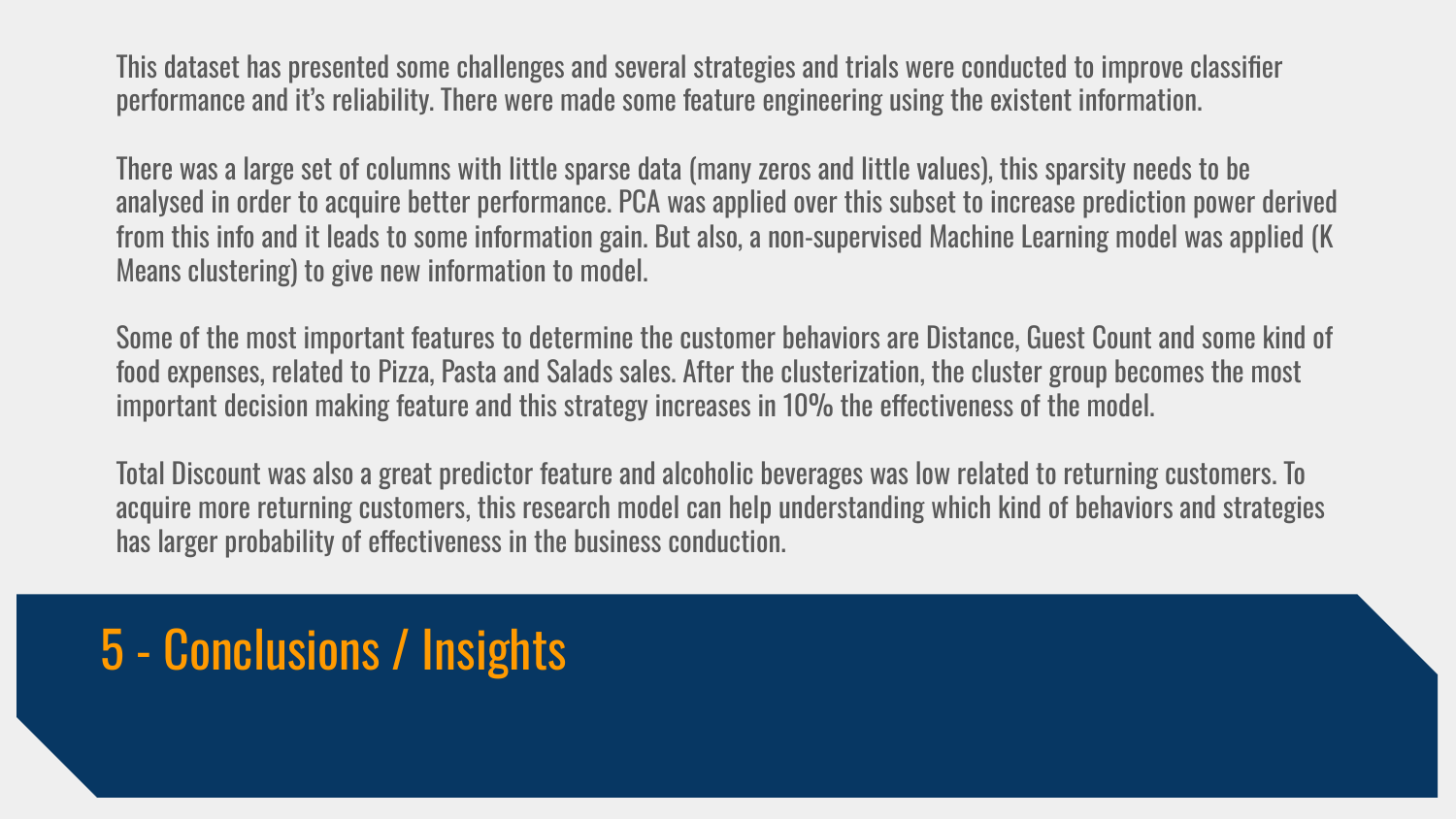

This dataset has presented some challenges and several strategies and trials were conducted to improve classifier performance and it’s reliability. There were made some feature engineering using the existent information.

There was a large set of columns with little sparse data (many zeros and little values), this sparsity needs to be analysed in order to acquire better performance. PCA was applied over this subset to increase prediction power derived from this info and it leads to some information gain. But also, a non-supervised Machine Learning model was applied (K Means clustering) to give new information to model.

Some of the most important features to determine the customer behaviors are Distance, Guest Count and some kind of food expenses, related to Pizza, Pasta and Salads sales. After the clusterization, the cluster group becomes the most important decision making feature and this strategy increases in 10% the effectiveness of the model.

Total Discount was also a great predictor feature and alcoholic beverages was low related to returning customers. To acquire more returning customers, this research model can help understanding which kind of behaviors and strategies has larger probability of effectiveness in the business conduction.

5 - Conclusions / Insights